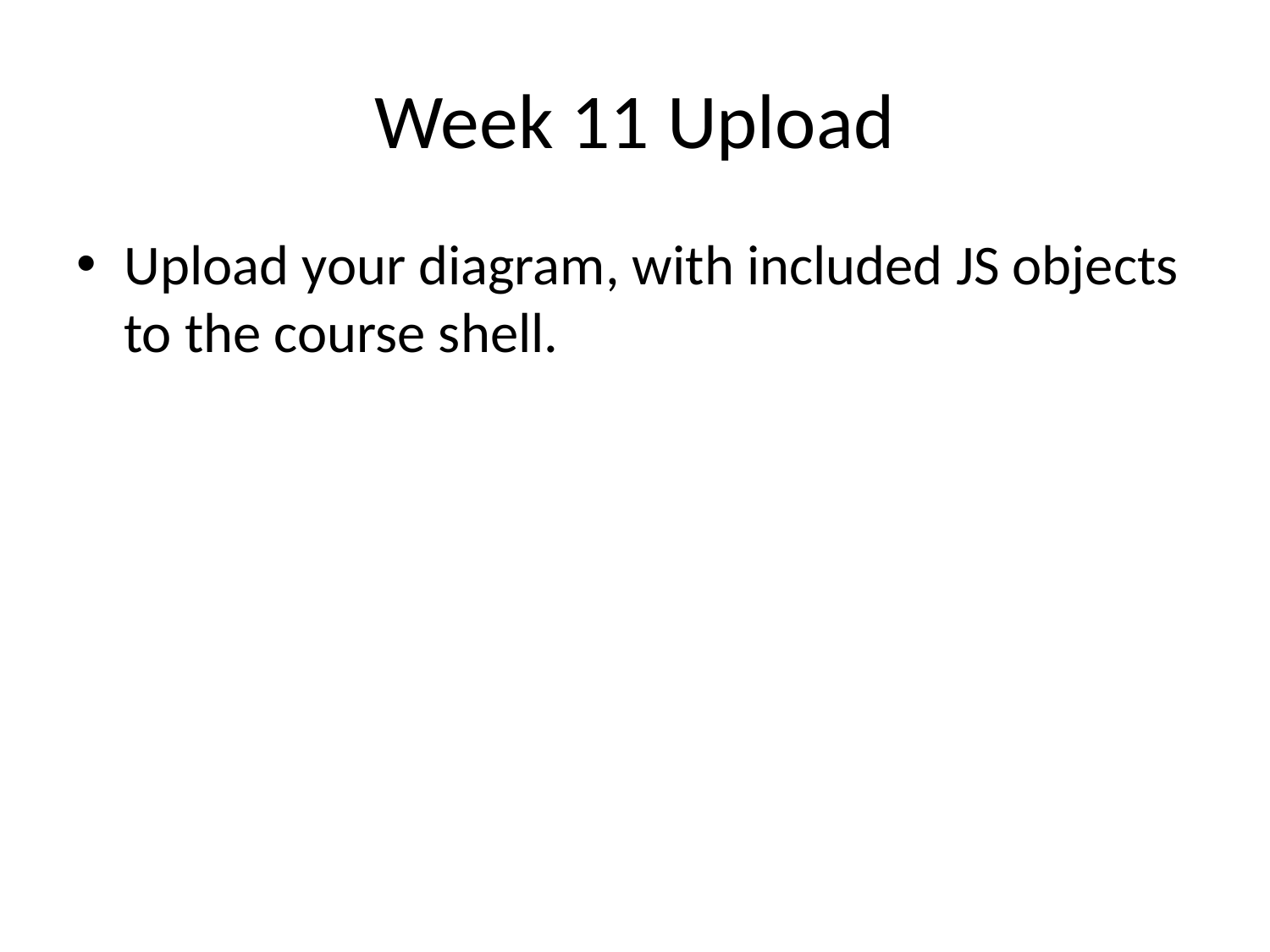

# Week 11 Upload
Upload your diagram, with included JS objects to the course shell.